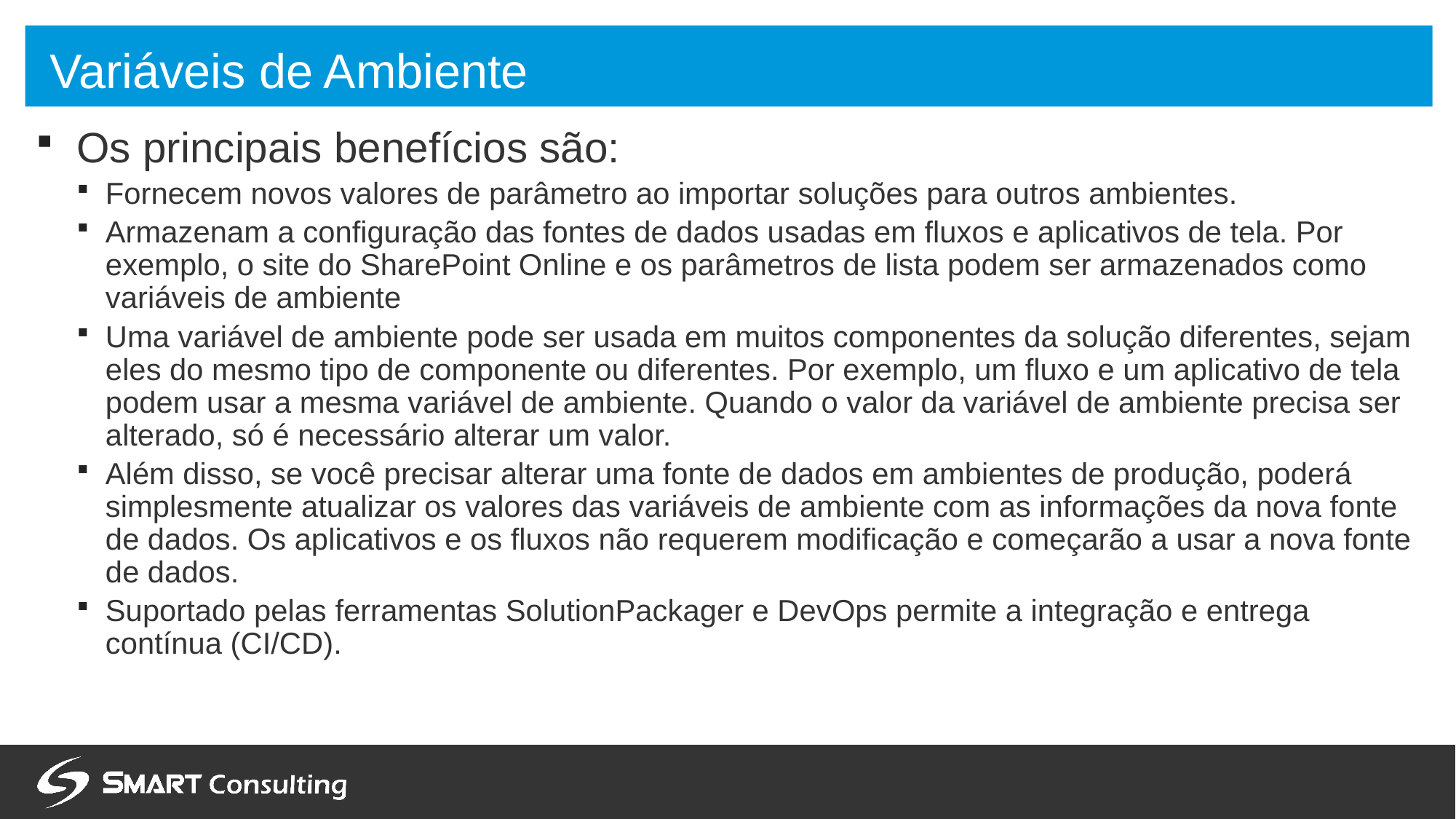

# Variáveis de Ambiente
Os principais benefícios são:
Fornecem novos valores de parâmetro ao importar soluções para outros ambientes.
Armazenam a configuração das fontes de dados usadas em fluxos e aplicativos de tela. Por exemplo, o site do SharePoint Online e os parâmetros de lista podem ser armazenados como variáveis de ambiente
Uma variável de ambiente pode ser usada em muitos componentes da solução diferentes, sejam eles do mesmo tipo de componente ou diferentes. Por exemplo, um fluxo e um aplicativo de tela podem usar a mesma variável de ambiente. Quando o valor da variável de ambiente precisa ser alterado, só é necessário alterar um valor.
Além disso, se você precisar alterar uma fonte de dados em ambientes de produção, poderá simplesmente atualizar os valores das variáveis de ambiente com as informações da nova fonte de dados. Os aplicativos e os fluxos não requerem modificação e começarão a usar a nova fonte de dados.
Suportado pelas ferramentas SolutionPackager e DevOps permite a integração e entrega contínua (CI/CD).